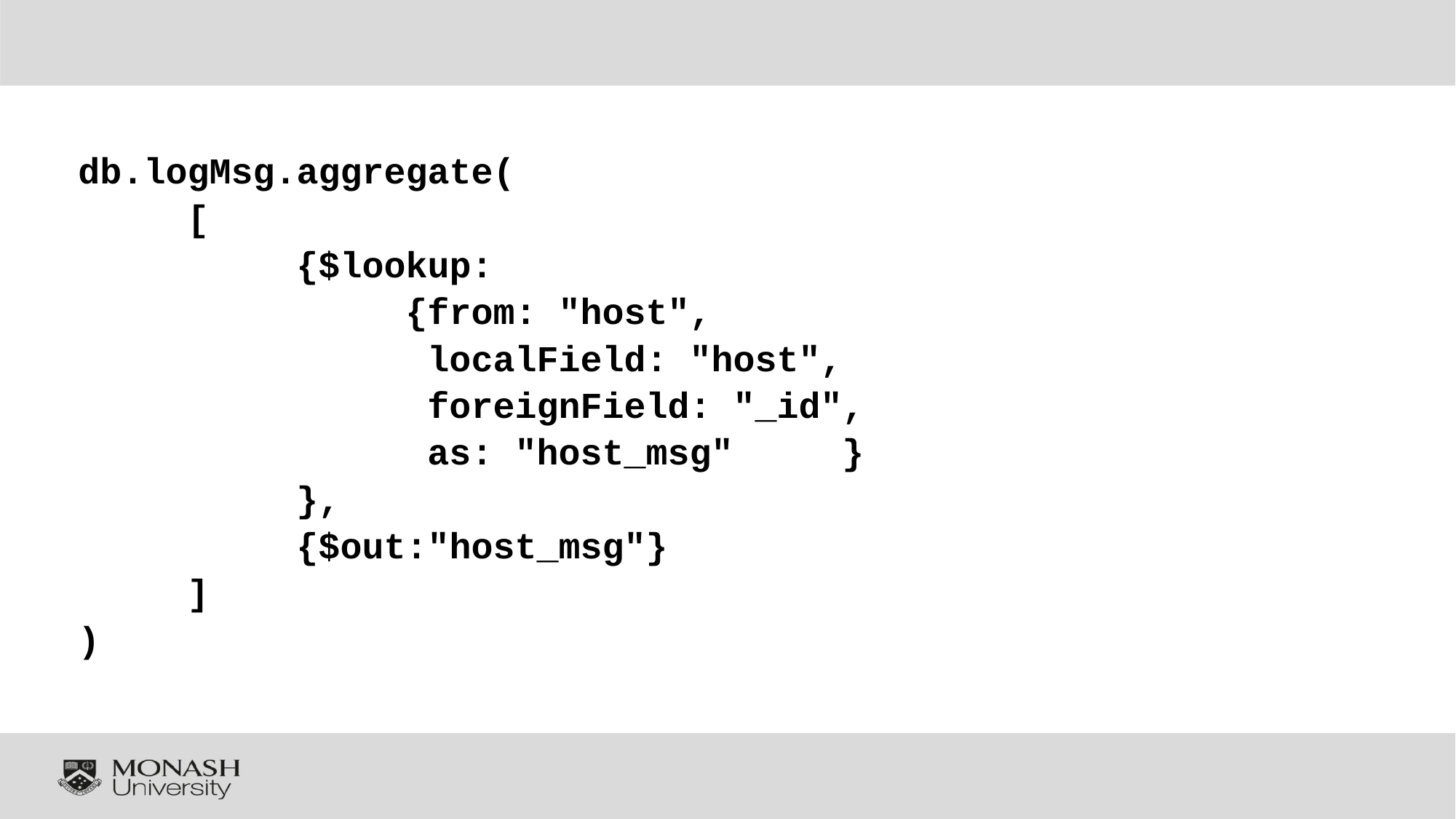

#
db.logMsg.aggregate(
	[
		{$lookup:
			{from: "host",
			 localField: "host",
			 foreignField: "_id",
			 as: "host_msg"	}
		},
		{$out:"host_msg"}
	]
)